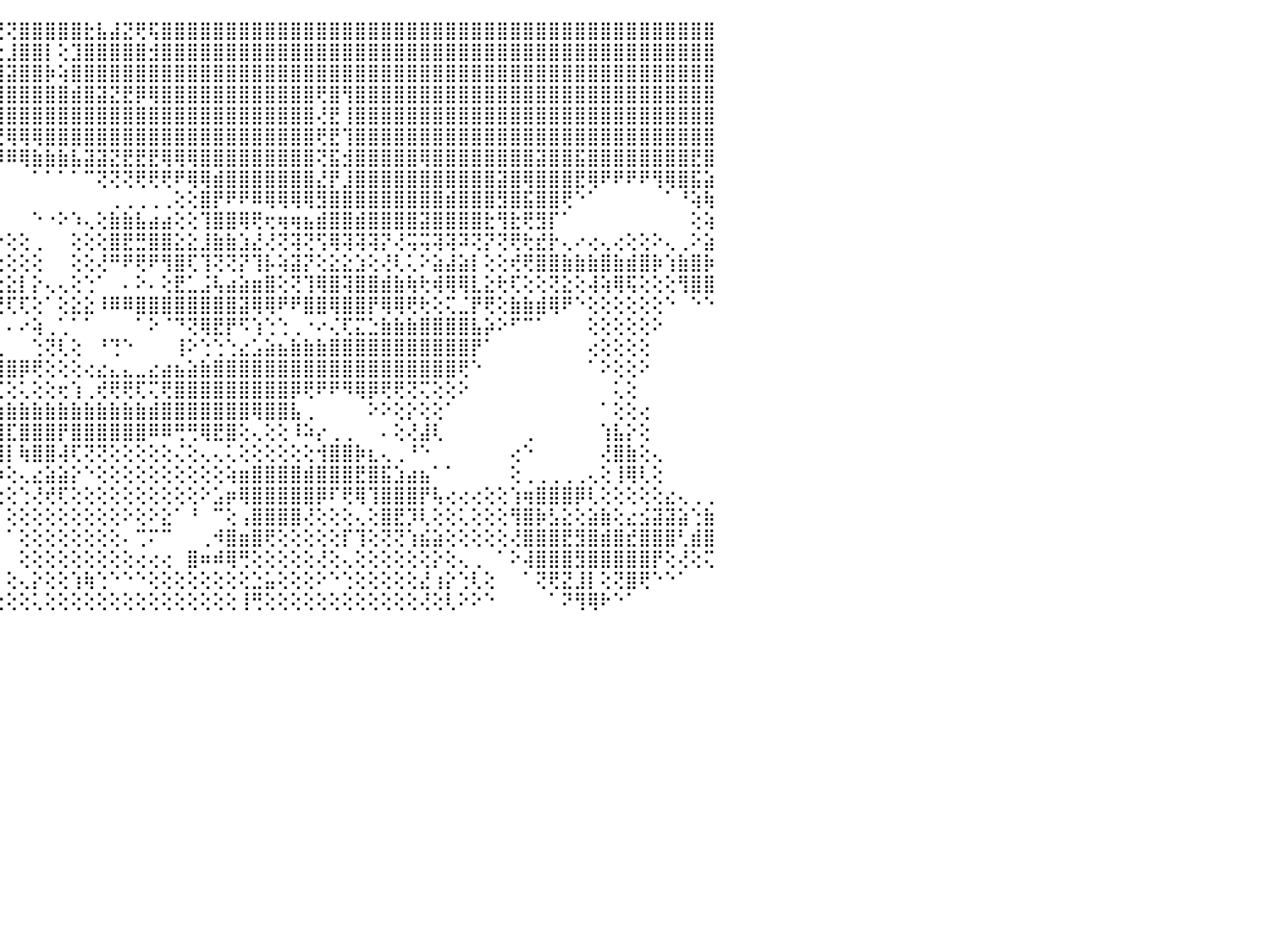

⢀⢀⢕⣿⢕⢿⢇⢕⢔⠕⠑⠀⠀⠀⠀⠀⠀⠀⠀⠀⠀⠀⠀⠀⠀⠀⠀⠀⠀⠀⠀⠀⠀⠀⠀⢻⣿⣿⣿⣿⣿⣿⣿⡇⢙⢝⣿⣿⣿⣿⣿⣗⣧⣼⣝⢟⢯⣿⣿⣿⣿⣿⣿⣿⣿⣿⣿⣿⣿⣿⣿⣿⣿⣿⣿⣿⣿⣿⣿⣿⣿⣿⣿⣿⣿⣿⣿⣿⣿⣿⣿⣿⣿⣿⣿⣿⣿⣿⣿⣿⠀
⢕⢱⢕⢔⢑⢅⢅⢔⢕⢕⢕⠀⠀⠀⠀⠀⠀⠀⠀⠀⠀⠀⠀⠀⠀⠀⠀⠀⠀⠀⠀⠀⠀⢀⣄⣵⣷⣼⣝⣝⡟⢿⢿⣧⣕⣸⣿⣿⡇⢕⣹⣿⣿⣿⣿⣿⣺⣿⣿⣿⣿⣿⣿⣿⣿⣿⣿⣿⣿⣿⣿⣿⣿⣿⣿⣿⣿⣿⣿⣿⣿⣿⣿⣿⣿⣿⣿⣿⣿⣿⣿⣿⣿⣿⣿⣿⣿⣿⣿⣿⠀
⢔⢔⢕⢕⢕⢕⢕⠕⢱⣅⡕⠀⠀⠀⠀⠀⠀⠀⠀⠀⠀⠀⠀⠀⠀⠀⠀⠀⠀⠀⠀⠀⢔⢜⣿⣿⣿⣿⣿⣿⣿⣿⣿⣷⣼⣽⣿⣿⡷⢵⣿⣿⣿⣿⣿⣿⣿⣿⣿⣿⣿⣿⣿⣿⣿⣿⣿⣿⣿⣿⣿⣿⣿⣿⣿⣿⣿⣿⣿⣿⣿⣿⣿⣿⣿⣿⣿⣿⣿⣿⣿⣿⣿⣿⣿⣿⣿⣿⣿⣿⠀
⢕⢕⢕⢕⢕⢕⢕⢈⣾⣿⣇⠀⠀⠀⠀⠀⠀⠀⠀⠀⠀⠀⠀⠀⠀⠀⠀⢀⠀⠀⠀⠑⢕⢌⡿⠇⣿⣿⣿⣿⣿⣿⣿⣿⣿⣿⣿⣿⣿⣿⣾⣿⣽⣝⣟⡿⢿⣿⣿⣿⣿⣿⣿⣿⣿⣿⣿⣿⣿⢟⣿⢻⣿⣿⣿⣿⣿⣿⣿⣿⣿⣿⣿⣿⣿⣿⣿⣿⣿⣿⣿⣿⣿⣿⣿⣿⣿⣿⣿⣿⠀
⠕⢕⢕⢕⢕⢕⢞⢏⢝⢝⠕⠕⠀⠀⠀⠀⠀⠀⠀⠀⠀⠀⠀⠀⠀⢀⡵⢏⢕⢔⢔⢔⢔⢠⣵⣇⢽⢽⣯⣿⣿⣿⣿⣿⣿⣿⣿⣿⣿⣿⣿⣿⣿⣿⣿⣿⣿⣿⣿⣿⣿⣿⣿⣿⣿⣿⣿⣿⣿⢜⣟⢸⣿⣿⣿⣿⣿⣿⣿⣿⣿⣿⣿⣿⣿⣿⣿⣿⣿⣿⣿⣿⣿⣿⣿⣿⣿⣿⣿⣿⠀
⢝⠕⠑⢑⢑⢁⢅⢄⢔⢔⢔⢔⢀⠀⠀⠀⠀⠀⠀⠀⠀⠀⠀⠀⠀⢕⢕⢕⠕⢕⢕⢕⢕⢜⢻⢿⡏⢕⣱⣼⣽⣝⣝⣟⢟⢿⢿⢿⣿⣿⣿⣿⣿⣿⣿⣿⣿⣿⣿⣿⣿⣿⣿⣿⣿⣿⣿⣿⣿⢟⣟⢹⣿⣿⣿⣿⣿⣿⣿⣿⣿⣿⣿⣿⣿⣿⣿⣿⣿⣿⣿⣿⣿⣿⣿⣿⣿⣿⣿⣿⠀
⢔⢕⢕⢕⠕⠕⠕⠑⠑⠑⠁⠁⠀⠀⠀⠀⠀⠀⠀⠀⠀⠀⠀⠀⢄⢕⢕⢕⢔⡕⢕⢕⢕⢕⢕⢕⢹⠈⠙⠙⠛⠛⠛⠻⠿⠿⢿⣷⣷⣷⣧⣽⣽⣝⣟⣟⣟⢿⢿⢿⣿⣿⣿⣿⣿⣿⣿⣿⣿⢝⣯⣺⣿⣿⣿⣿⣿⢿⣿⣿⣿⣿⣿⣿⣿⣿⣽⣿⣿⣯⣿⣿⣿⣿⣿⣿⣿⣿⣟⣿⠀
⢅⠀⠀⠀⠀⠀⠀⠁⠀⠀⠀⠀⠀⠀⠀⠀⠀⠀⠀⠀⠀⠀⠀⢄⢕⢕⢕⢕⢕⢝⢕⢕⢕⢕⢕⢕⢕⠀⠀⠀⠀⠀⠀⠀⠀⠀⠀⠁⠁⠁⠁⠉⢝⢝⢝⢟⢟⢟⠟⢿⢿⣾⣿⣿⣿⣿⣿⣿⣿⣜⡟⣸⣿⣿⣿⣿⣿⣿⣿⣿⣿⣿⣿⣽⣿⢿⣿⣿⣿⣟⢿⠟⠟⠟⠟⢻⢿⣿⣯⣵⠀
⢕⢕⢔⠀⠀⠀⠀⠀⠀⠀⠀⠀⠀⠀⠀⠀⠀⠀⠀⠀⠀⢀⢔⠕⢕⢕⢕⢕⢕⢕⢕⢕⢕⢕⢕⢕⢱⢄⢄⢄⢄⢄⢄⠀⠀⠀⠀⠀⠀⠀⠀⠀⠀⢀⢀⢀⢀⢀⢕⢕⣿⡟⠟⠟⠿⢿⢿⢿⢿⣻⣿⣿⣿⣿⣿⣿⣿⣿⣿⣾⣿⣿⣿⣻⣿⣯⣿⣿⢟⠑⠁⠀⠀⠀⠀⠀⠁⠘⢵⢷⠀
⢕⢕⢕⢕⠀⠠⢀⢄⢔⣧⡄⠐⠔⢄⠄⢔⢔⢕⢕⢕⢕⢱⣷⣿⣿⣧⢕⢕⢕⢕⢕⢕⢕⢕⢕⠕⢕⢑⢑⠕⠑⠑⠑⢔⠁⠀⠀⠑⠐⠕⠱⢄⢕⣷⣷⣧⣴⣴⢕⢕⢹⣿⣿⢿⢟⢖⢶⢶⣦⣾⣿⣿⣾⣿⣿⣿⣿⣽⣿⣿⣿⣿⣗⢻⣗⢟⣻⡏⠁⠀⠀⠀⠀⠀⠀⠀⠀⠀⢕⢵⠀
⢕⢕⢕⢕⠀⠀⢄⢰⣴⣴⢔⢔⠀⠀⢀⣱⣿⣿⣷⣷⣵⣿⣿⣿⣿⡟⢕⢕⢕⢕⢕⢕⢕⢕⢕⢁⢕⠕⠕⠕⢕⢀⠀⢕⠕⢕⢕⢀⠀⠀⢕⢕⢕⣿⣟⣛⣿⣿⣕⣕⣸⣷⣷⣱⣜⢜⢝⢽⢝⢫⢿⢽⢽⢽⡝⢜⢭⢭⢽⢽⠽⢝⡝⢝⢟⢗⣞⡗⢄⠔⢔⢄⢔⢕⢕⠕⢄⢀⠕⣵⠀
⢕⢕⢕⢕⠔⠀⠕⢜⡿⢻⢕⢕⢀⢄⣴⣿⣿⣿⣿⣿⣿⣿⣿⣿⣿⡇⢕⢕⢕⠕⠁⢕⢕⢕⢕⢕⢕⠀⠀⠀⢕⢕⠀⢕⢕⢕⢕⢕⠀⠀⢕⢕⢜⠛⠟⢟⠟⢻⣿⢏⢹⢝⢝⡝⢹⡧⢵⣽⡝⢕⣕⣕⣱⢕⢜⢇⢅⠕⣵⣼⣵⡇⢕⢕⢞⢟⣿⣿⣷⣷⣷⣿⣷⣾⣿⡷⢱⣷⣿⡷⠀
⢕⣿⣿⡗⢀⠀⠀⢕⢇⢕⢕⠕⠕⠕⠁⠈⠉⠙⠉⠉⠉⠁⠁⠈⠉⠁⠑⢕⢕⠀⡀⢕⢕⢕⠕⠕⢕⢄⢄⢀⠕⢕⠀⢕⢕⣕⡇⡕⢄⢄⢕⢑⠁⠀⠄⠕⠄⢕⣟⣁⣨⢧⣴⣵⣶⣿⢕⢝⢹⢿⣿⢽⣿⣿⣾⣷⢷⢗⢾⢿⢿⣇⣕⢗⢏⢕⢕⢝⣕⢕⢼⢵⢿⢯⢕⢕⢕⢻⣿⣿⠀
⠁⠕⢕⢕⢕⠀⠁⢕⢕⠕⠀⠀⠀⠀⠀⠀⠀⠀⠀⠀⠀⠀⠀⠀⠀⠀⠀⠁⢕⢔⢕⢑⢨⡗⢓⠕⠕⠕⠀⠀⠕⠑⠃⠅⢜⢏⢏⢕⠁⢕⣕⣕⠸⠿⠿⣿⣿⣿⣿⣿⣿⣿⣿⣽⢿⢿⠟⠟⣿⣿⢿⣿⣿⡟⢿⢿⢟⢗⢕⢍⣈⡟⢟⢕⣷⣷⣾⢿⠟⠑⢕⢕⢕⢕⢕⢕⠑⠀⠑⠑⠀
⣤⡄⢌⡕⢕⢔⢕⠑⠀⠀⠀⠀⠀⠀⠀⠀⠀⠀⠀⠀⠀⠀⠀⠀⠀⠀⠀⠀⠀⠁⠑⢄⢸⢇⢄⢐⣑⣀⡀⠀⠀⠑⢑⠀⠀⠄⠔⢵⢀⢁⠁⠁⠀⠀⠀⠁⠕⠈⠙⢝⢿⣟⡟⠫⢱⢑⢑⢀⠐⠔⢌⢏⣍⣑⣷⣷⣷⣿⣿⣿⣿⣧⡵⠕⠋⠉⠁⠀⠀⠀⢕⢕⢕⢕⢕⠕⠀⠀⠀⠀⠀
⣿⣿⣿⢟⢕⠁⠀⠀⠀⠀⠀⠀⠀⠀⠀⠀⠀⠀⠀⠀⠀⠀⠀⠀⠀⠀⠀⠀⠀⠀⠀⠀⠁⠑⠔⢕⢝⢈⢀⠀⠀⠀⠙⢅⢀⠀⠀⢑⢝⢇⢕⠀⠘⢙⠑⠀⠀⠀⢸⠕⢑⢑⢑⣔⣡⣵⣦⣷⣷⣷⣿⣿⣿⣿⣿⣿⣿⣿⣿⣿⣿⡟⠁⠀⠀⠀⠀⠀⠀⠀⢔⢕⢕⢕⢕⠀⠀⠀⠀⠀⠀
⠛⠛⢇⢕⠁⠀⠀⠀⠀⠀⠀⠀⠀⠀⠀⠀⠀⠀⠀⠀⠀⠀⠀⠀⠀⠀⠀⠀⠀⠀⠀⠀⠀⠀⠀⠀⠀⠑⢕⢕⣱⣵⣷⣷⣾⣿⡿⢟⢕⢕⢕⢔⣔⣄⣄⣀⣔⣴⣦⣵⣷⣿⣿⣿⣿⣿⣿⣿⣿⣿⣿⣿⣿⣿⣿⣿⣿⣿⣿⣿⢟⠑⠀⠀⠀⠀⠀⠀⠀⠀⠁⠕⢕⢕⠕⠀⠀⠀⠀⠀⠀
⠁⠁⢕⠁⠀⠀⠀⠀⠀⠀⠀⠀⠀⠀⠀⠀⠀⠀⠀⠀⠀⠀⠀⠀⠀⠀⠀⠀⠀⠀⠀⠀⠀⠀⠀⠀⠀⠀⠀⠁⠕⢞⢏⢙⢏⢕⢅⢕⢕⢖⢱⢀⢞⢟⢟⢏⢍⢟⣿⣿⣿⣿⣿⣿⣿⣿⣿⡿⢟⠟⠟⠻⢿⡿⢟⢟⢝⢍⢕⢕⠕⠀⠀⠀⠀⠀⠀⠀⠀⠀⠀⠀⢅⢕⠀⠀⠀⠀⠀⠀⠀
⠀⠐⠀⠀⠀⠀⠀⠀⠀⠀⠀⠀⠀⠀⠀⠀⠀⠀⠀⠀⠀⠀⠀⠀⠀⠀⠀⠀⠀⠀⠀⠀⠀⠀⠀⠀⠀⠀⠀⠀⠀⠑⢹⣿⣷⣷⣷⣷⣷⣷⣷⣷⣷⣷⣷⣷⣾⣿⣿⣿⣿⣿⣿⣿⢿⣿⣿⣧⢀⠀⠀⠀⠀⠕⠕⢕⡕⢕⢕⠁⠀⠀⠀⠀⠀⠀⠀⠀⠀⠀⠀⠁⢕⢕⢔⠀⠀⠀⠀⠀⠀
⠀⠀⠀⠀⠀⠀⠀⠀⠀⠀⠀⠀⠀⠀⠀⠀⠀⠀⠀⠀⠀⠀⠀⠀⠀⠀⠀⠀⠀⠀⠀⠀⠀⠀⠀⠀⠀⠀⠀⠀⠀⠀⠜⢾⣿⣏⣿⣿⣿⡟⣿⣿⣿⣿⣿⣿⠿⠿⢛⢛⢿⣟⣿⢕⢄⢕⢕⠸⠵⡔⢀⢀⠀⠀⠄⢕⢜⣼⢇⠀⠀⠀⠀⠀⠀⢀⠀⠀⠀⠀⠀⢱⣧⡕⢕⠀⠀⠀⠀⠀⠀
⠀⠀⠀⠀⠀⠀⠀⠀⠀⠀⠀⠀⠀⠀⠀⠀⠀⠀⠀⠀⠀⠀⠀⠀⠀⠀⠀⠀⠀⠀⠀⠀⠀⠀⠀⠀⠀⠀⠀⠀⠀⠀⠀⢜⢾⡇⢷⣿⣿⢼⢏⢝⢝⢕⢕⢕⢕⢕⢌⢕⢄⢄⢅⢕⢕⢕⢕⢕⢕⢺⣿⣿⡷⣆⢄⢀⠘⠑⠀⠀⠀⠀⠀⠀⢔⠑⠀⠀⠀⠀⠀⢜⣿⣷⢕⢄⠀⠀⠀⠀⠀
⠀⠀⠀⠀⠀⠀⠀⠀⠀⠀⠀⠀⠀⠀⠀⠀⠀⠀⠀⠀⠀⠀⠀⠀⠀⠀⠀⠀⠀⠀⠀⠀⠀⠀⠀⠀⠀⠀⠀⠀⠀⠀⠀⠁⠰⢕⢄⣔⣵⣵⡕⠑⢕⢕⢕⢕⢕⢕⢕⢕⢕⢕⢵⣶⣿⣿⣿⣿⣾⣿⣿⣿⣟⣿⣯⣱⣴⣦⠁⠁⠀⠀⠀⠀⢕⢀⢀⢀⢀⢀⢄⢕⢸⢿⢇⢕⠀⠀⠀⠀⠀
⠀⠀⠀⠀⠀⠀⠀⠀⠀⠀⠀⠀⠀⠀⠀⠀⠀⠀⠀⠀⠀⠀⠀⠀⠀⠀⠀⠀⠀⠀⠀⠀⠀⠀⠀⠀⠀⠀⠀⠀⠀⠀⠀⠀⢕⢕⢑⢜⢞⢏⢕⢕⢕⢕⢕⢕⢕⢕⢕⢕⠕⣡⡶⢿⣿⣿⣿⣿⣿⡿⠏⢟⢿⢹⣿⣿⣿⡟⢧⢔⢔⢔⢕⢕⢱⢶⣿⣿⣿⡿⢇⢕⢕⢕⢕⢕⣔⢄⢀⢀⠀
⠀⠀⠀⠀⠀⠀⠀⠀⠀⠀⠀⠀⠀⠀⠀⠀⠀⠀⠀⠀⠀⠀⠀⠀⠀⠀⠀⠀⠀⠀⠀⠀⠀⠀⠀⠀⠀⠀⠀⠀⠀⠀⠀⠀⠀⢕⢕⢕⢕⢕⢕⢕⢕⢕⠕⢕⠕⣕⠁⠘⠀⠉⢕⢠⣿⣿⣿⣿⢜⢕⢕⢕⢄⢕⣿⣟⡹⢇⢕⢕⢅⢕⢕⢕⢻⣿⡷⣣⣕⢕⣵⣷⢕⣔⣪⣽⣽⣵⢑⣷⠀
⠀⠀⠀⠀⠀⠀⠀⠀⠀⠀⠀⠀⠀⠀⠀⠀⠀⠀⠀⠀⠀⠀⠀⠀⠀⠀⠀⠀⠀⠀⠀⠀⠀⠀⠀⠀⠀⠀⠀⠀⠀⠀⠀⠀⠀⠁⢕⢕⢕⢕⢕⢕⢕⢕⠄⢉⠍⠉⠀⠀⢀⠺⣿⣶⣿⢟⢕⢕⢕⢕⢕⡏⢹⢕⢝⢝⢱⣮⣵⢕⢕⢕⢕⢕⢜⣿⣿⣿⣟⣻⣿⣾⣿⣞⣿⣿⣿⢃⣾⣿⠀
⠀⠀⠀⠀⠀⠀⠀⠀⠀⠀⠀⠀⠀⠀⠀⠀⠀⠀⠀⠀⠀⠀⠀⠀⠀⠀⠀⠀⠀⠀⠀⠀⠀⠀⠀⠀⠀⠀⠀⠀⠀⠀⠀⠀⠀⠀⢕⢕⢕⢕⢕⢕⢕⢕⢕⢔⢔⢔⠀⣿⠶⠾⢿⢛⢕⢕⢕⢕⢕⢜⢕⢄⢕⢕⢕⢕⢕⢕⡕⢕⢄⢀⠀⠁⠕⢼⣿⣿⣿⣻⣿⣿⣿⣿⣿⡟⢕⢜⢕⢍⠀
⢄⠀⠀⠀⠀⠀⠀⠀⠀⠀⠀⠀⠀⠀⠀⠀⠀⠀⠀⠀⠀⠀⠀⠀⠀⠀⠀⠀⠀⠀⠀⠀⠀⠀⠀⠀⠀⠀⠀⠀⠀⠀⠀⠀⠀⢕⢄⡕⢕⢕⢱⢷⢑⠑⠑⠑⢕⢕⢕⢕⢕⢕⢕⢕⣑⣥⢕⢕⢕⠕⠑⢑⢕⢕⢕⢕⢕⣜⢰⡕⢑⢇⢕⠀⠀⠁⢝⢟⣝⣸⡇⢕⢝⣿⢟⠑⠑⠁⠀⠀⠀
⠀⠀⠀⠀⠀⠀⠀⠀⠀⠀⠀⠀⠀⠀⠀⠀⠀⠀⠀⠀⠀⠀⠀⠀⠀⠀⠀⠀⠀⠀⠀⠀⠀⠀⠀⠀⠀⠀⠀⠀⠀⠀⠀⠀⢔⢕⢕⢅⢕⢕⢕⢕⢕⢕⢕⢕⢕⢕⢕⢕⢕⢕⢕⢸⢛⢕⢕⢕⢕⢕⢕⢕⢕⢕⢕⢕⢕⢜⢕⢇⠕⠕⠑⠀⠀⠀⠀⠁⠝⢻⢿⠗⠑⠁⠀⠀⠀⠀⠀⠀⠀
⠀⠀⠀⠀⠀⠀⠀⠀⠀⠀⠀⠀⠀⠀⠀⠀⠀⠀⠀⠀⠀⠀⠀⠀⠀⠀⠀⠀⠀⠀⠀⠀⠀⠀⠀⠀⠀⠀⠀⠀⠀⠀⠀⠀⠀⠀⠀⠀⠀⠀⠀⠀⠀⠀⠀⠀⠀⠀⠀⠀⠀⠀⠀⠀⠀⠀⠀⠀⠀⠀⠀⠀⠀⠀⠀⠀⠀⠀⠀⠀⠀⠀⠀⠀⠀⠀⠀⠀⠀⠀⠀⠀⠀⠀⠀⠀⠀⠀⠀⠀⠀